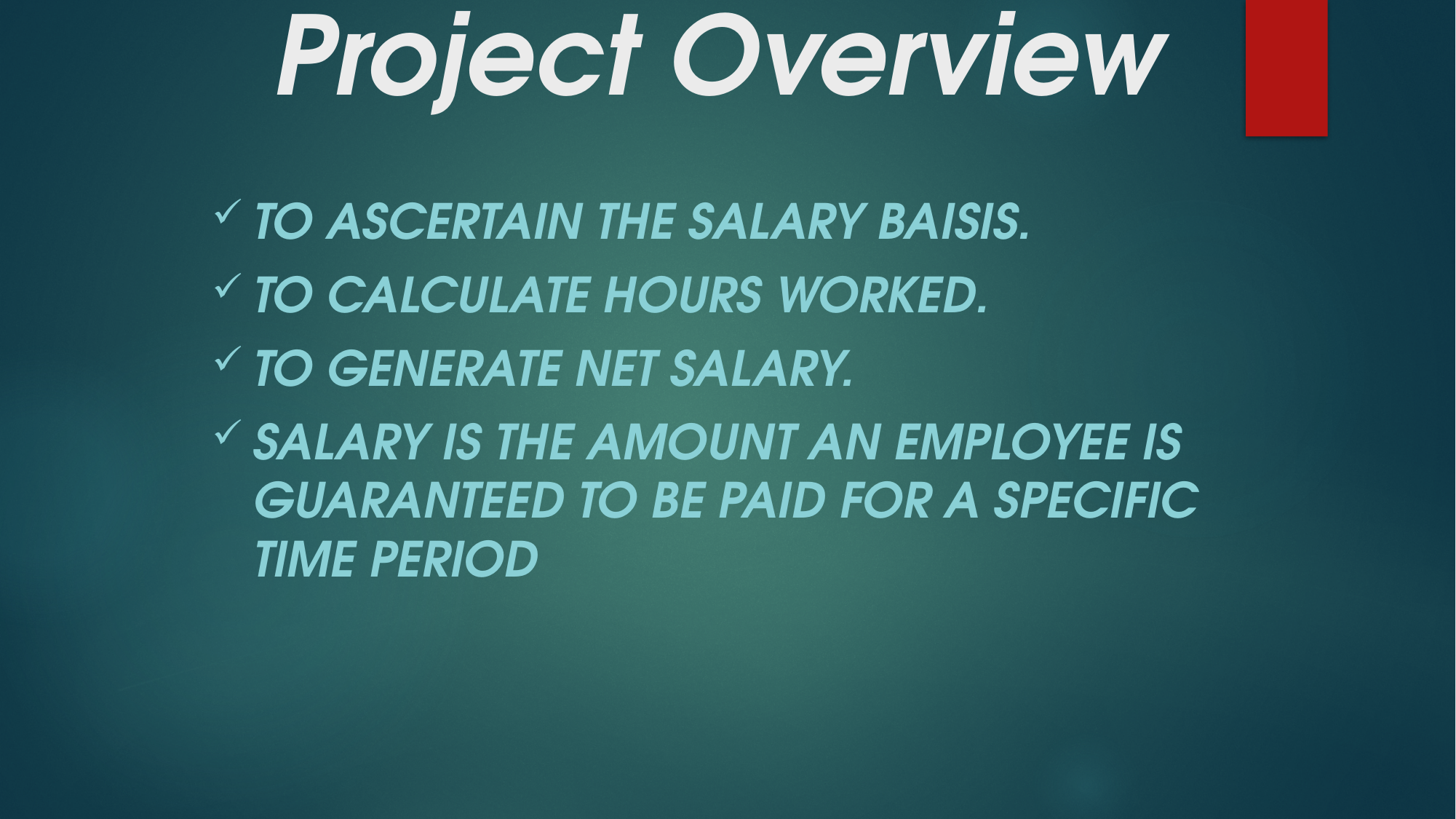

# Project Overview
To ascertain the salary baisis.
To calculate hours worked.
To generate net salary.
Salary is the amount an employee is guaranteed to be paid for a specific time period